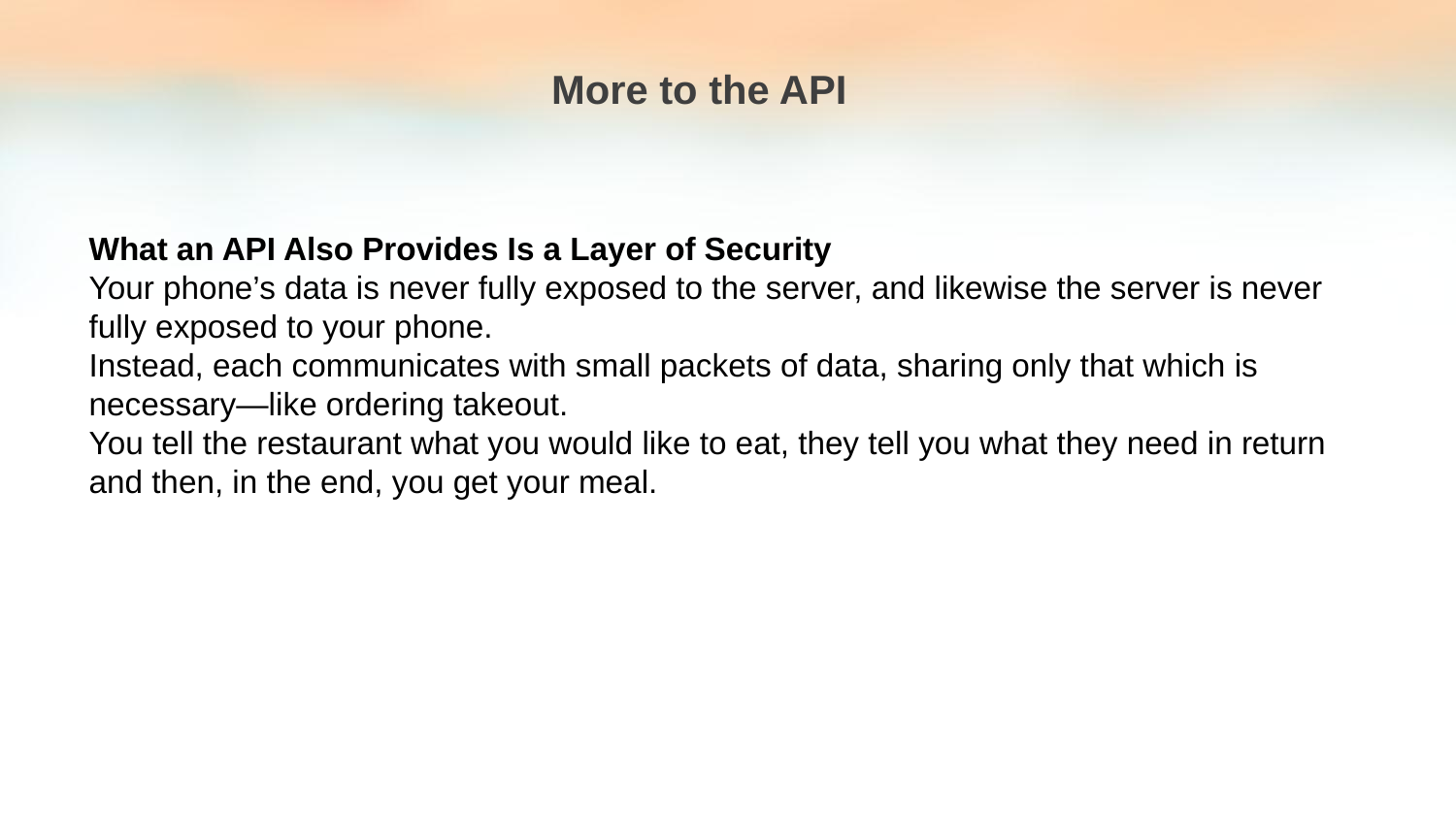

More to the API
What an API Also Provides Is a Layer of Security
Your phone’s data is never fully exposed to the server, and likewise the server is never fully exposed to your phone.
Instead, each communicates with small packets of data, sharing only that which is necessary—like ordering takeout.
You tell the restaurant what you would like to eat, they tell you what they need in return and then, in the end, you get your meal.